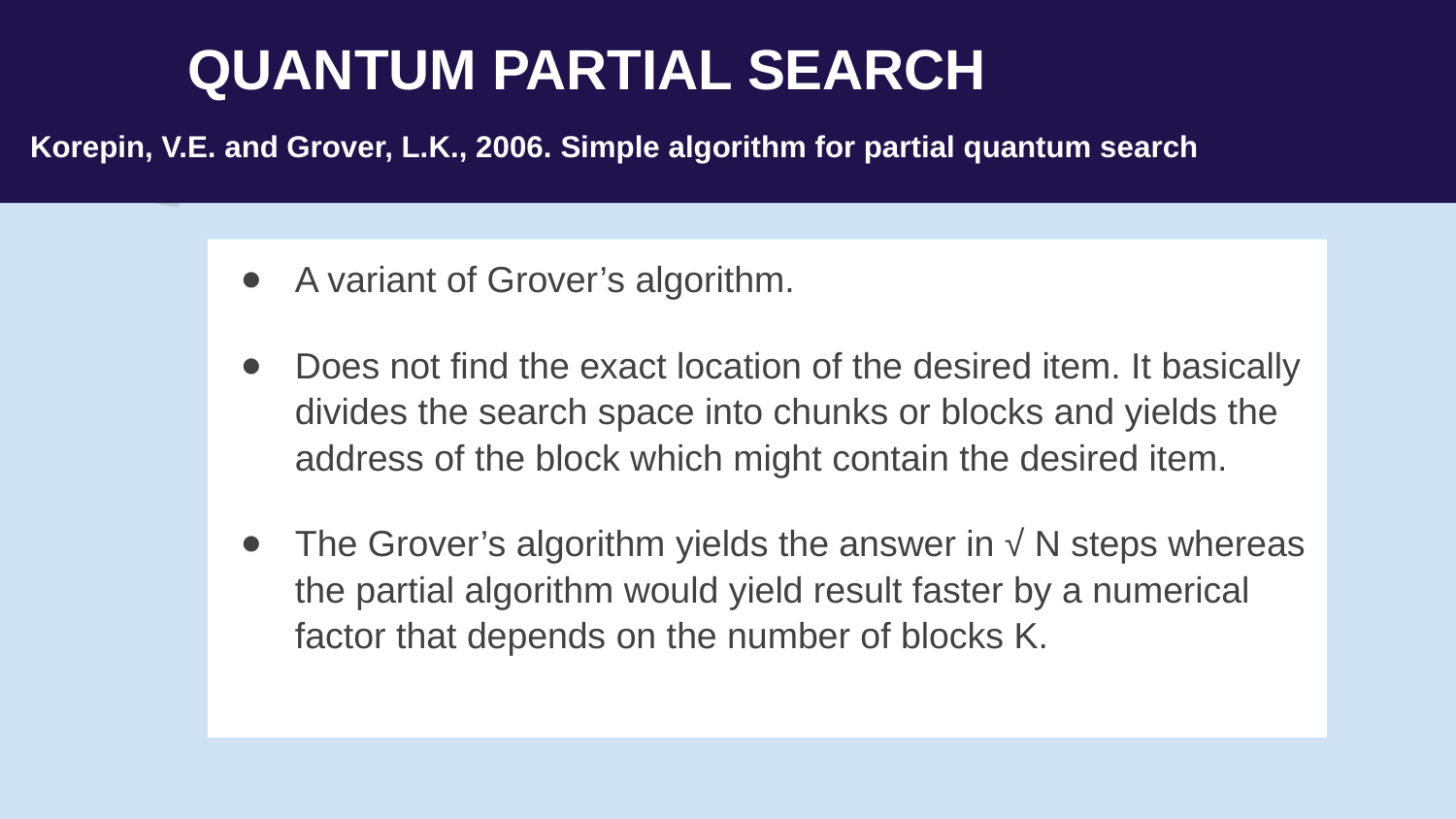

# QUANTUM PARTIAL SEARCH
 Korepin, V.E. and Grover, L.K., 2006. Simple algorithm for partial quantum search
A variant of Grover’s algorithm.
Does not find the exact location of the desired item. It basically divides the search space into chunks or blocks and yields the address of the block which might contain the desired item.
The Grover’s algorithm yields the answer in √ N steps whereas the partial algorithm would yield result faster by a numerical factor that depends on the number of blocks K.